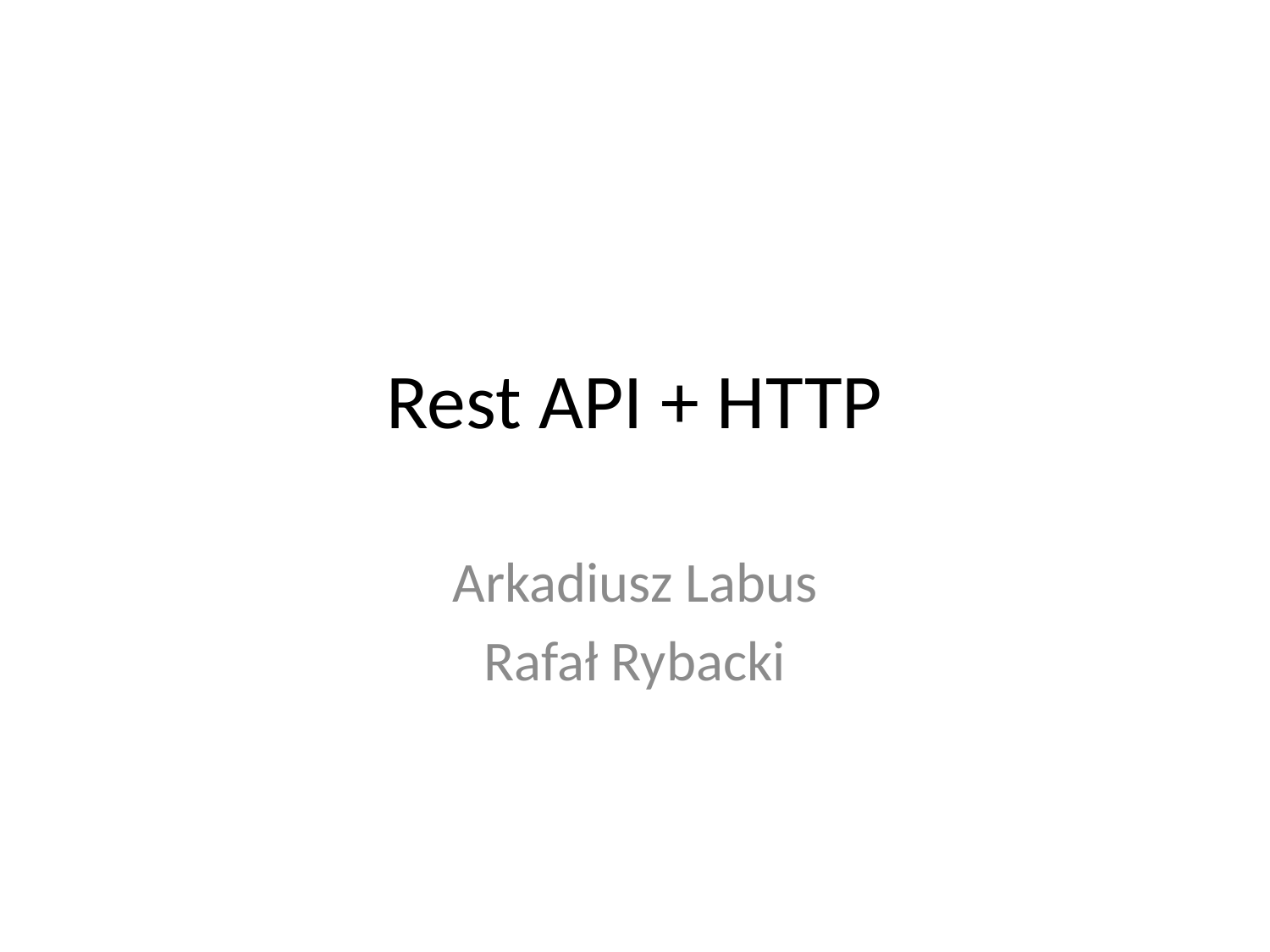

# Rest API + HTTP
Arkadiusz Labus
Rafał Rybacki